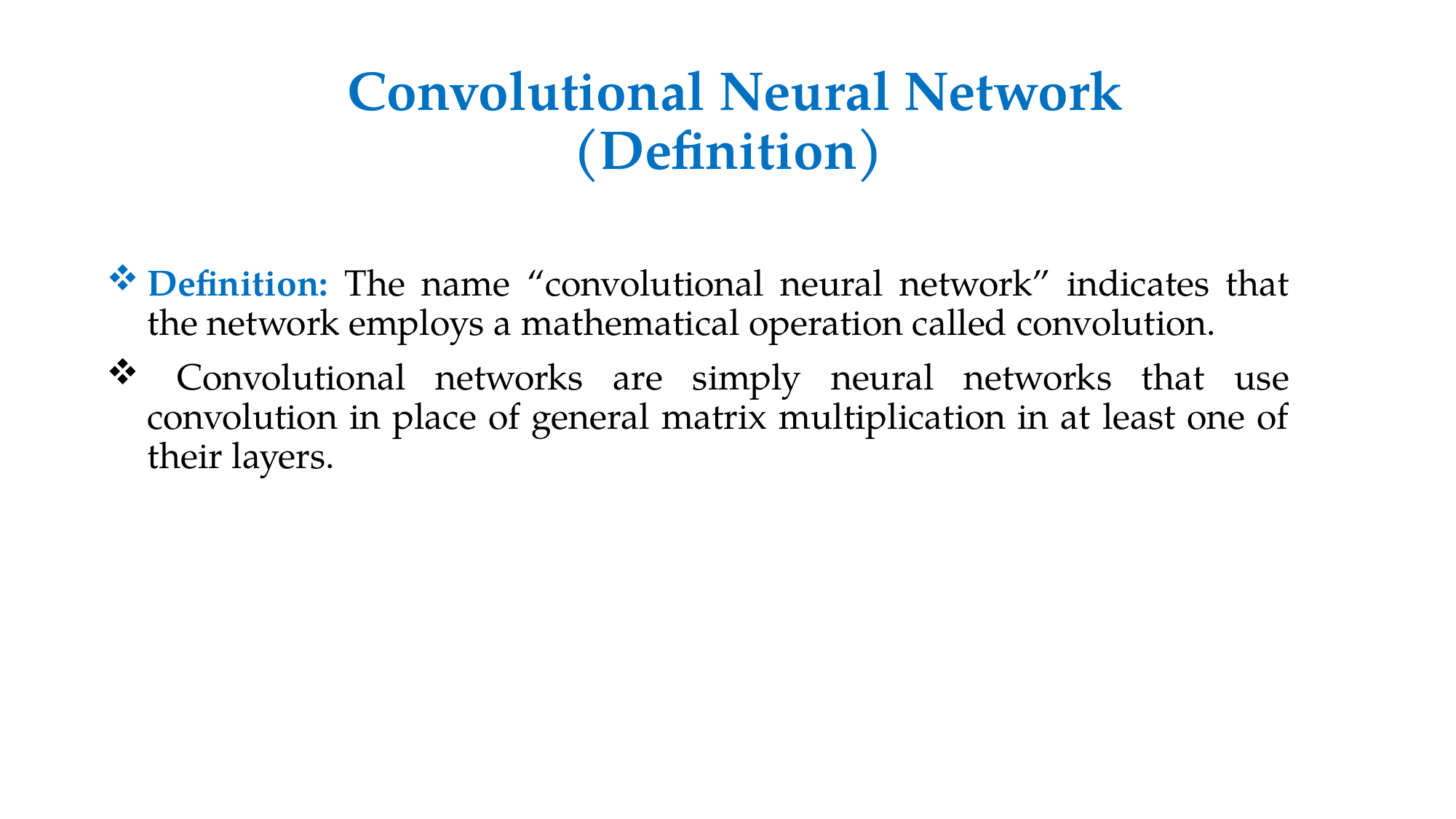

# Convolutional Neural Network (Definition)
Definition: The name “convolutional neural network” indicates that the network employs a mathematical operation called convolution.
 Convolutional networks are simply neural networks that use convolution in place of general matrix multiplication in at least one of their layers.